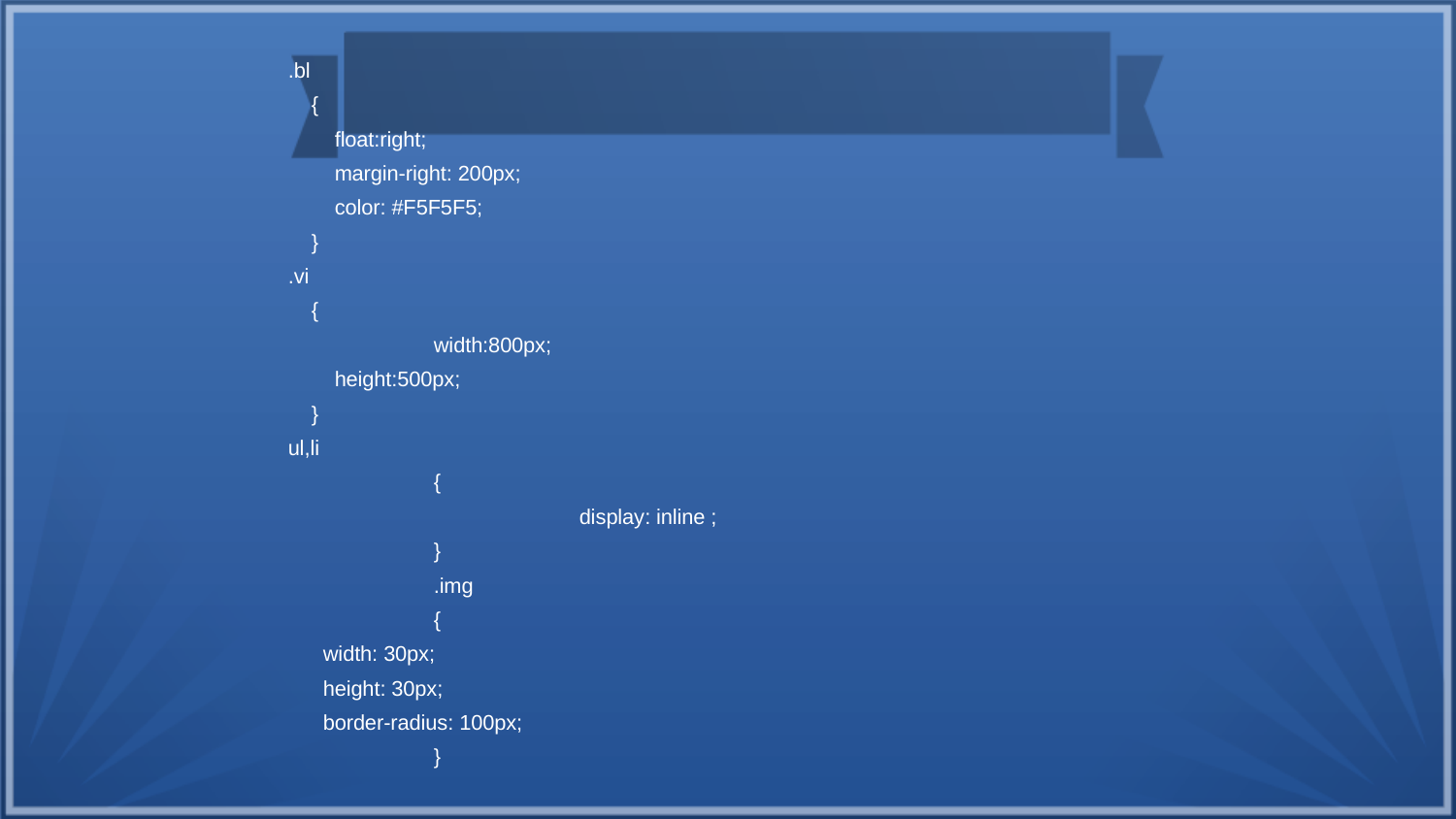

.bl
    {
        float:right;
        margin-right: 200px;
        color: #F5F5F5;
    }
.vi
    {
    	width:800px;
        height:500px;
    }
ul,li
	{
		display: inline ;
	}
	.img
	{
      width: 30px;
      height: 30px;
      border-radius: 100px;
	}